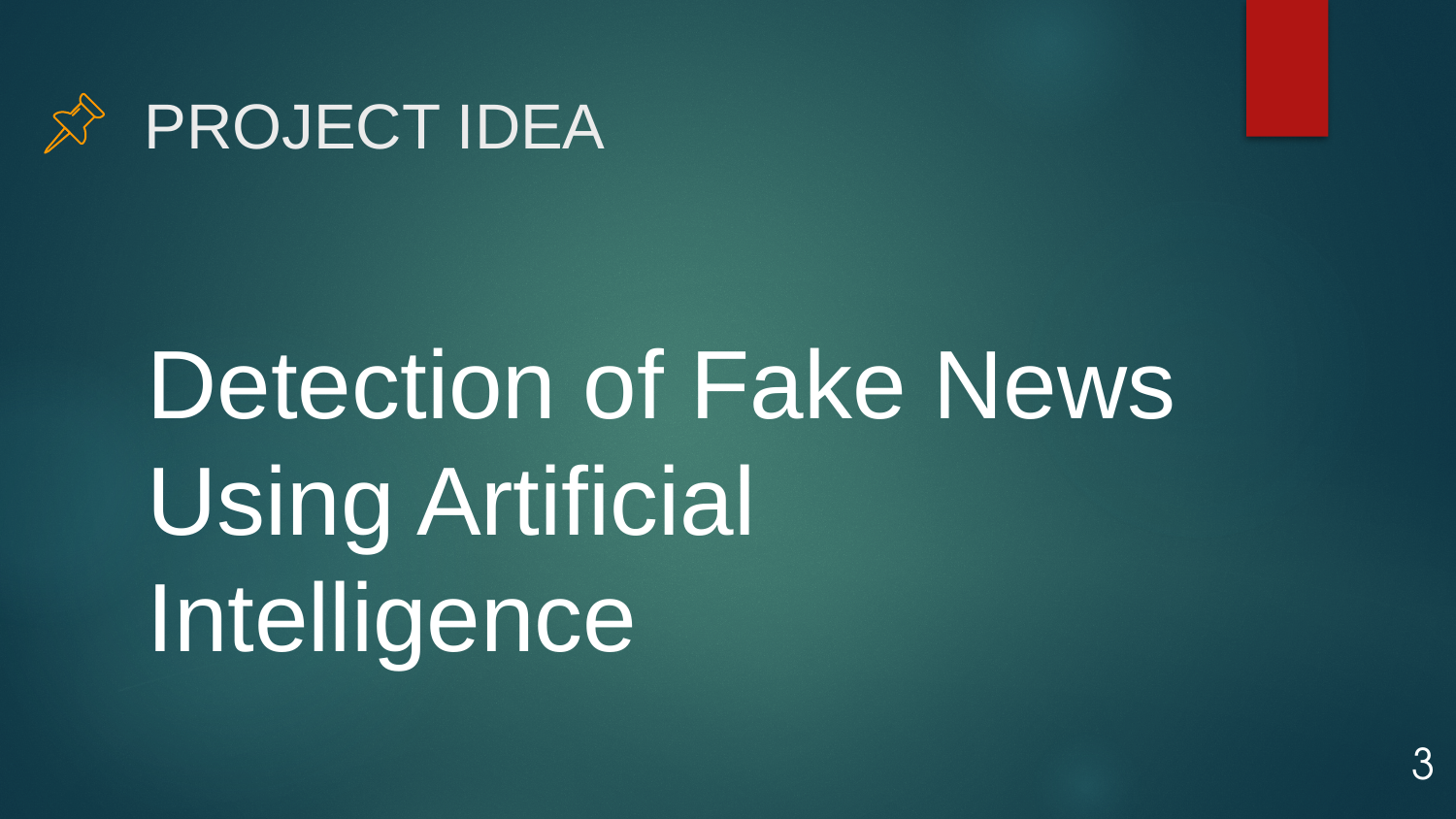

# PROJECT IDEA

Detection of Fake News Using Artificial Intelligence
3